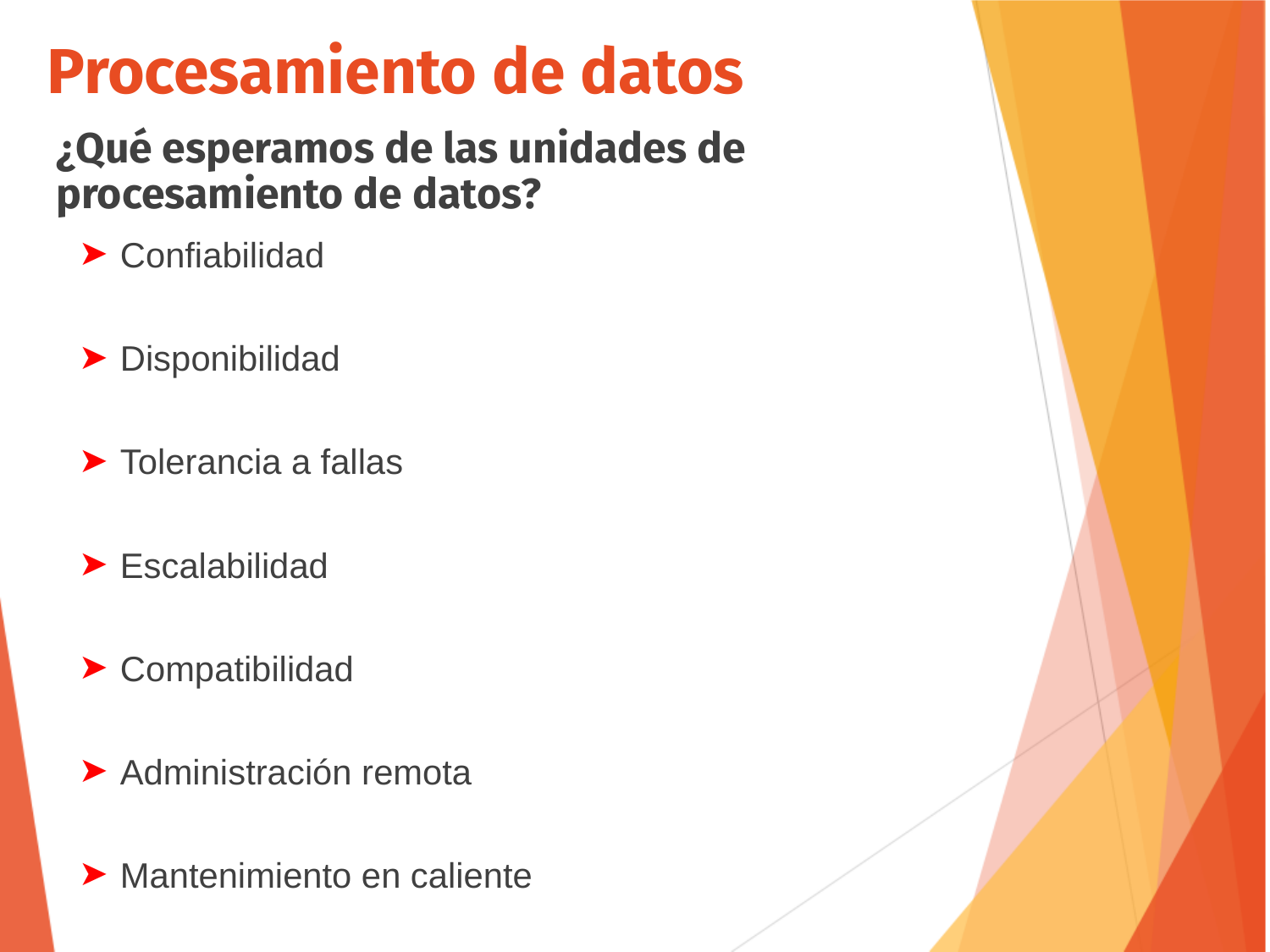

Procesamiento de datos
¿Qué esperamos de las unidades de procesamiento de datos?
Confiabilidad

Disponibilidad

Tolerancia a fallas

Escalabilidad

Compatibilidad

Administración remota

Mantenimiento en caliente